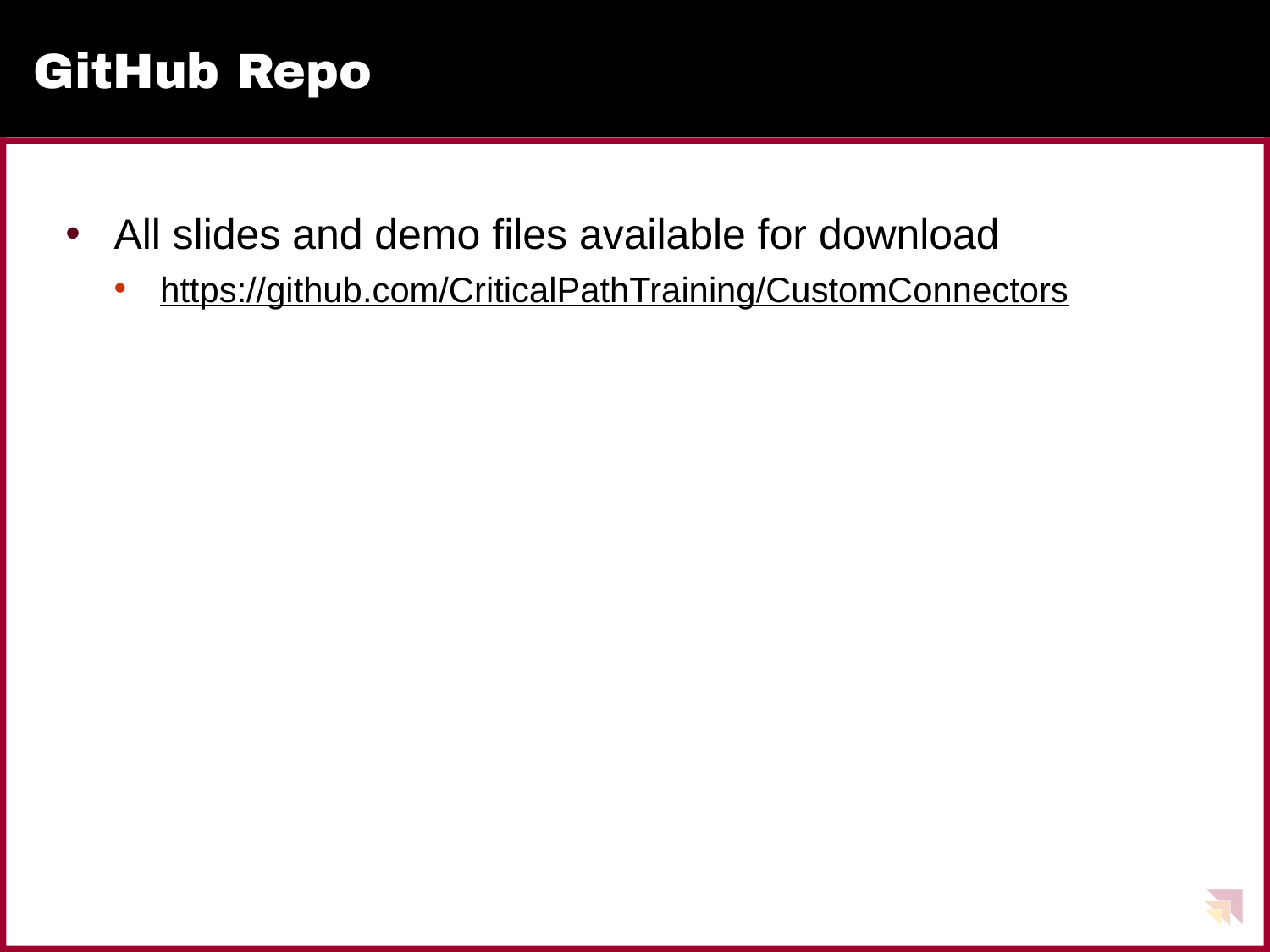

# GitHub Repo
All slides and demo files available for download
https://github.com/CriticalPathTraining/CustomConnectors